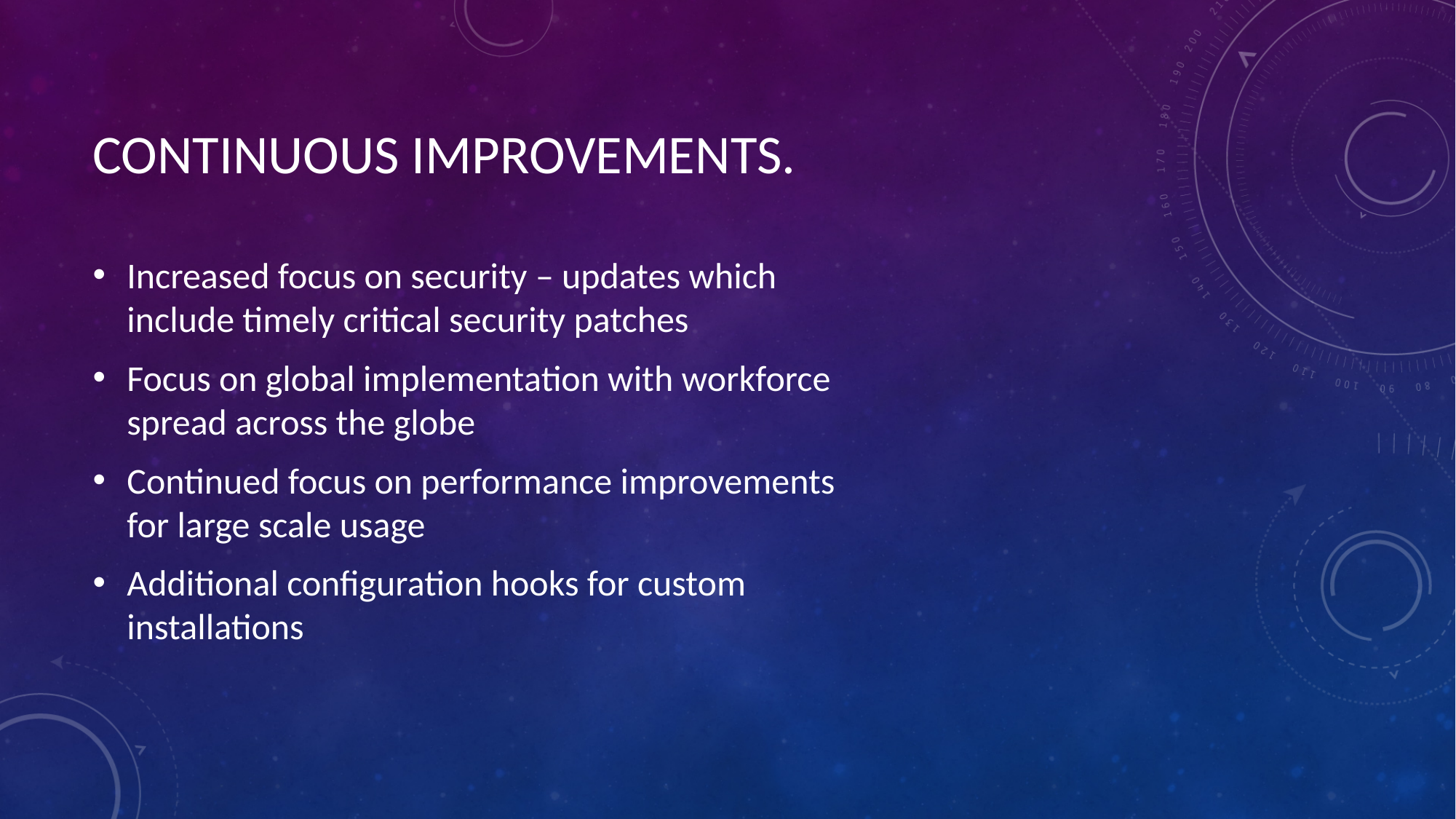

# Continuous Improvements.
Increased focus on security – updates which include timely critical security patches
Focus on global implementation with workforce spread across the globe
Continued focus on performance improvements for large scale usage
Additional configuration hooks for custom installations